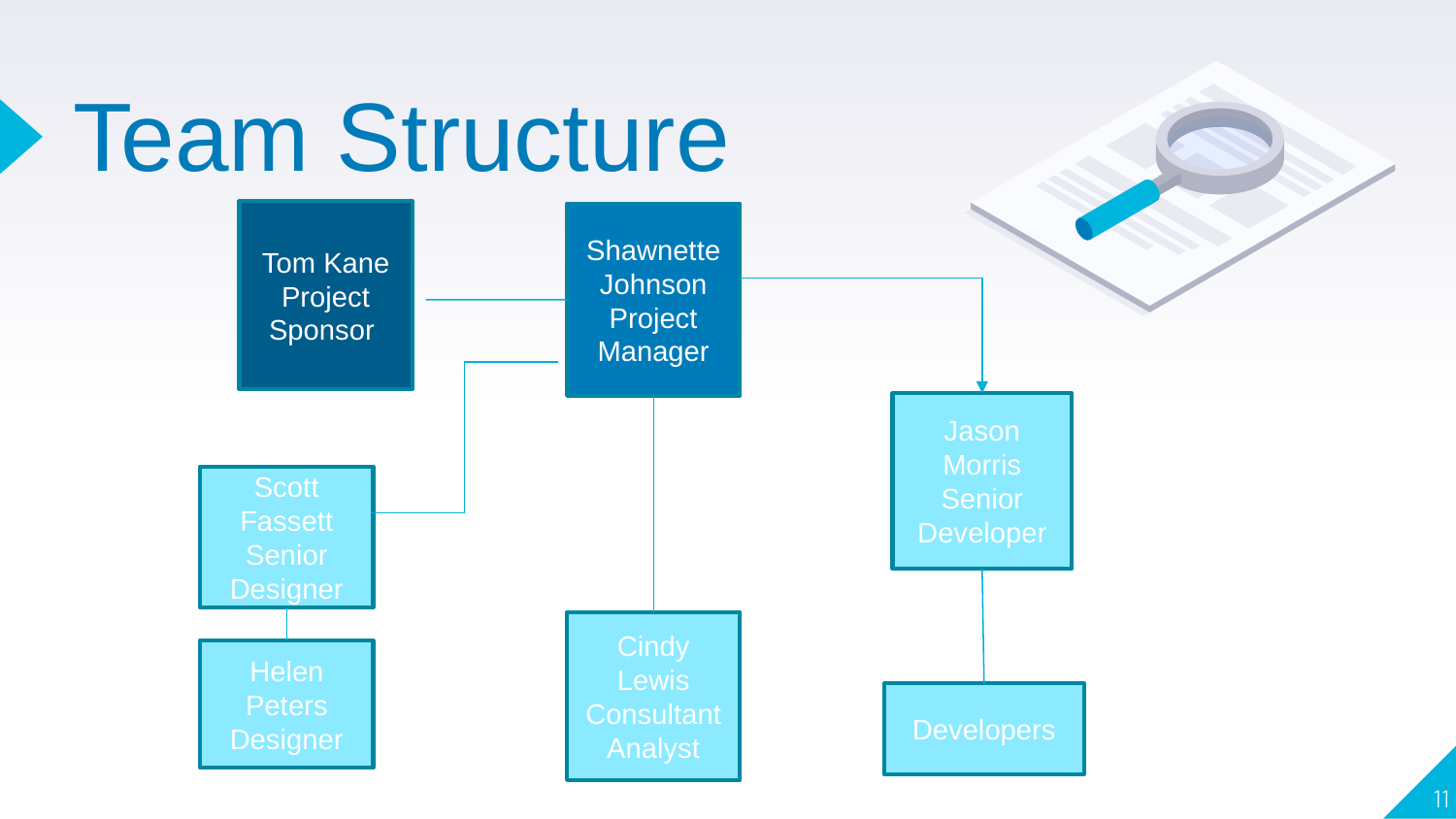

# Team Structure
Tom Kane
Project Sponsor
Shawnette Johnson
Project Manager

Jason Morris
Senior Developer
Scott Fassett
Senior Designer
Cindy Lewis
Consultant Analyst
Helen Peters
Designer
Developers
11